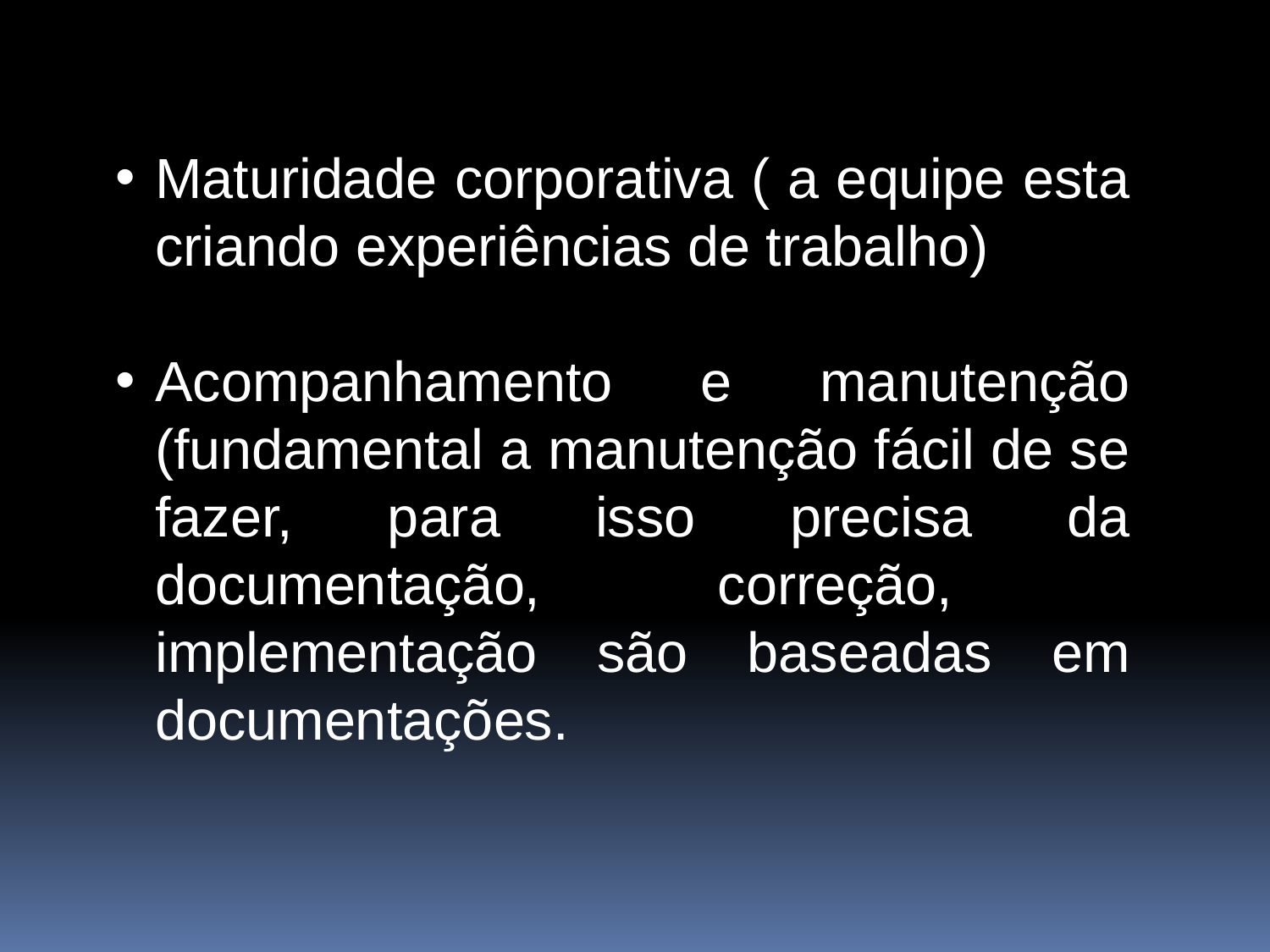

Maturidade corporativa ( a equipe esta criando experiências de trabalho)

Acompanhamento e manutenção (fundamental a manutenção fácil de se fazer, para isso precisa da documentação, correção,  implementação são baseadas em documentações.